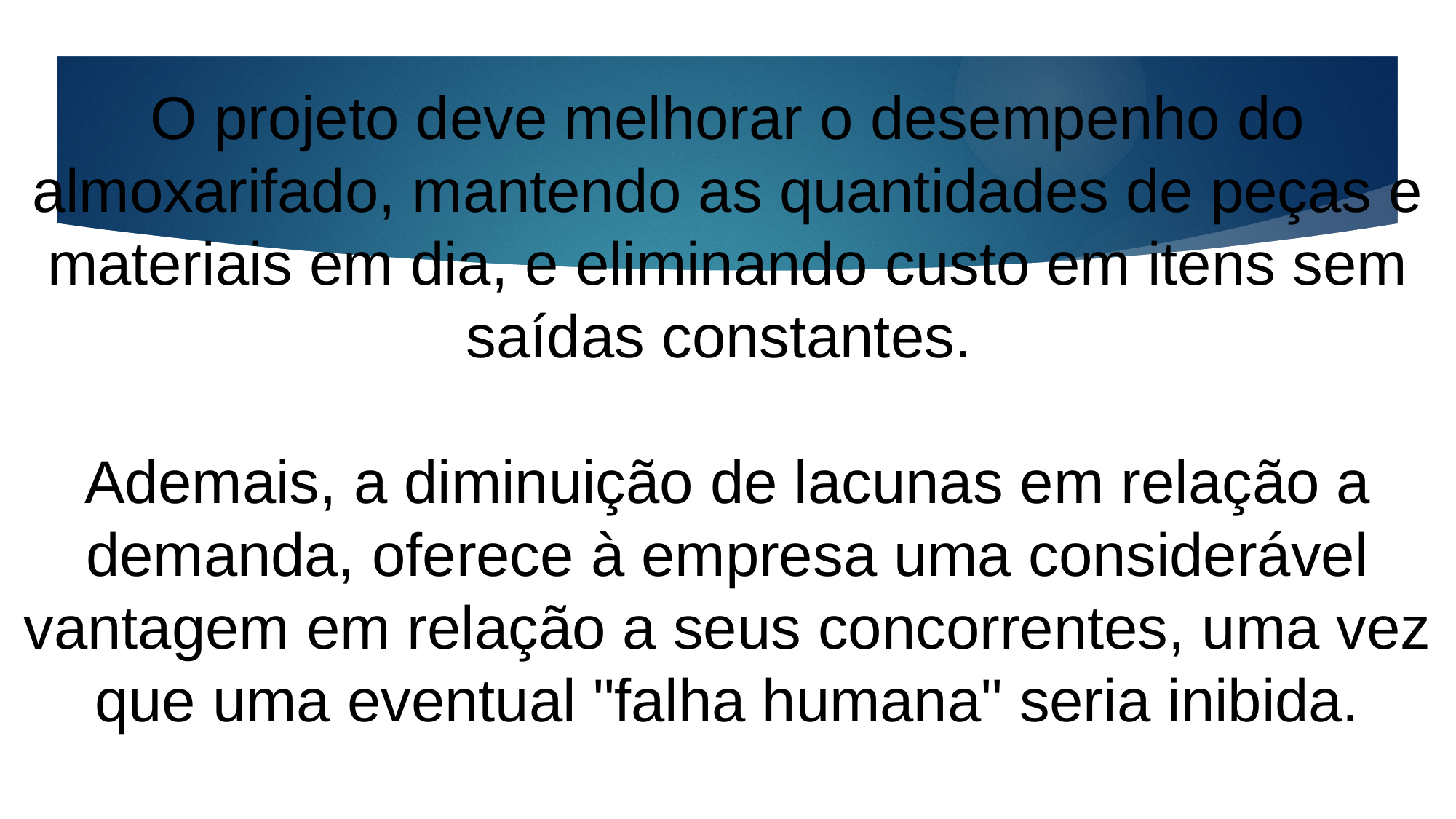

O projeto deve melhorar o desempenho do almoxarifado, mantendo as quantidades de peças e materiais em dia, e eliminando custo em itens sem saídas constantes.

Ademais, a diminuição de lacunas em relação a demanda, oferece à empresa uma considerável vantagem em relação a seus concorrentes, uma vez que uma eventual "falha humana" seria inibida.